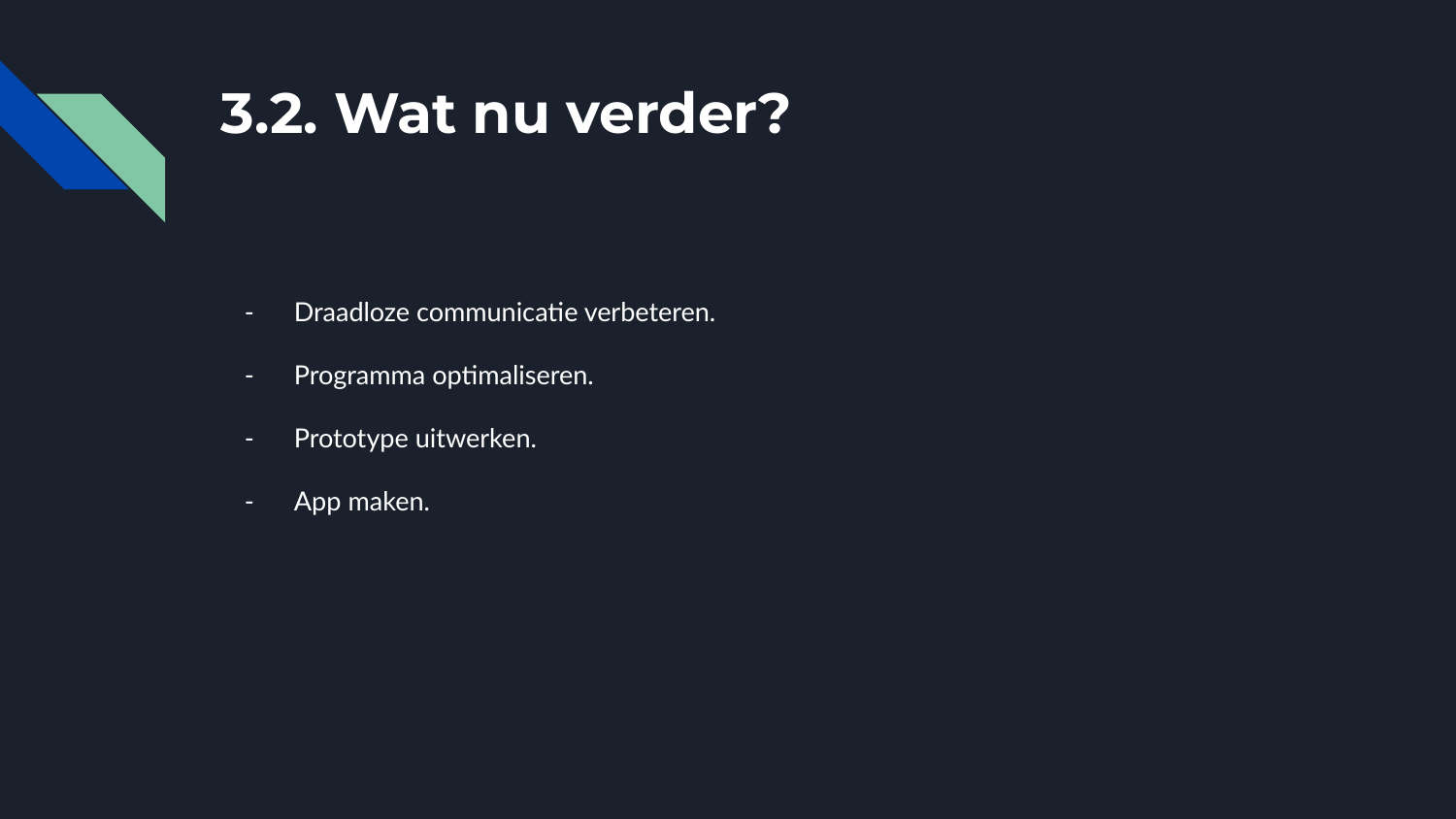

# 3.2. Wat nu verder?
Draadloze communicatie verbeteren.
Programma optimaliseren.
Prototype uitwerken.
App maken.